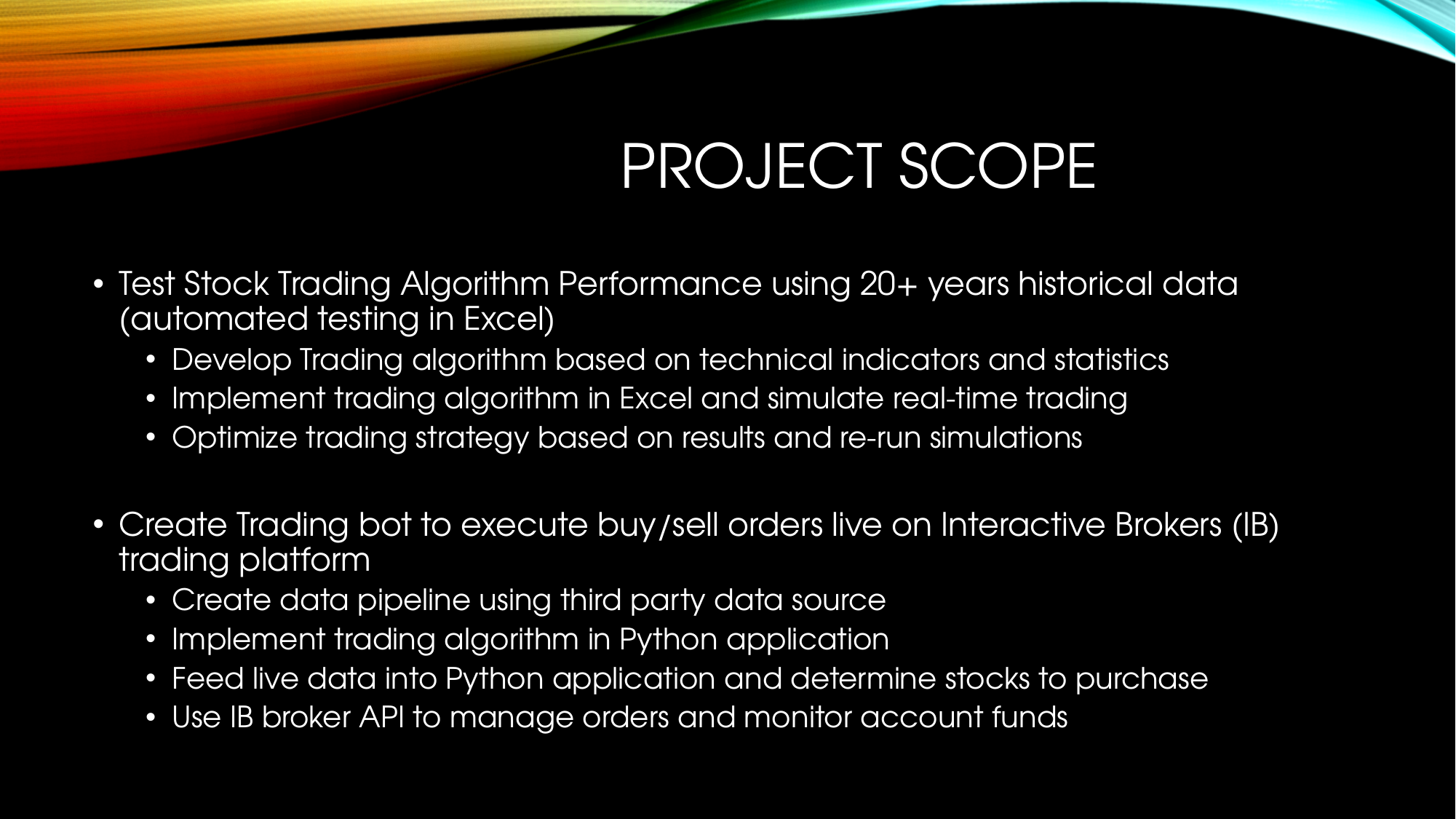

# Project Scope
Test Stock Trading Algorithm Performance using 20+ years historical data (automated testing in Excel)
Develop Trading algorithm based on technical indicators and statistics
Implement trading algorithm in Excel and simulate real-time trading
Optimize trading strategy based on results and re-run simulations

Create Trading bot to execute buy/sell orders live on Interactive Brokers (IB) trading platform
Create data pipeline using third party data source
Implement trading algorithm in Python application
Feed live data into Python application and determine stocks to purchase
Use IB broker API to manage orders and monitor account funds